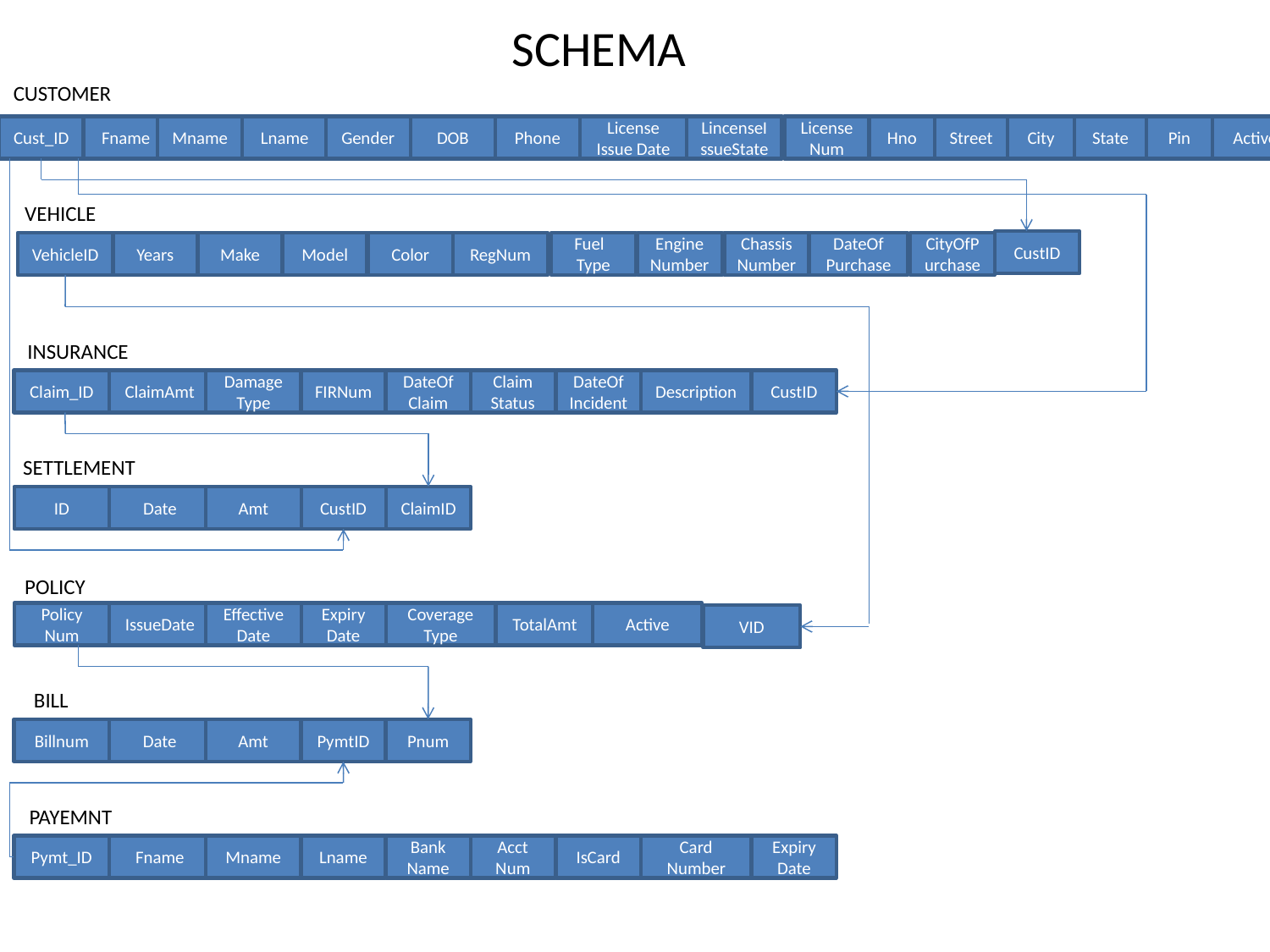

SCHEMA
CUSTOMER
Cust_ID
Fname
Mname
Lname
Gender
DOB
Phone
License Issue Date
LincenseIssueState
LicenseNum
Hno
Street
City
State
Pin
Active
VEHICLE
CustID
VehicleID
Years
Make
Model
Color
RegNum
Fuel   Type
Engine Number
Chassis Number
DateOf Purchase
CityOfPurchase
INSURANCE
Claim_ID
ClaimAmt
Damage Type
FIRNum
DateOfClaim
Claim Status
DateOf Incident
Description
CustID
SETTLEMENT
ID
Date
Amt
CustID
ClaimID
POLICY
Policy Num
IssueDate
EffectiveDate
Expiry Date
Coverage Type
TotalAmt
Active
VID
BILL
Billnum
Date
Amt
PymtID
Pnum
PAYEMNT
Pymt_ID
Fname
Mname
Lname
Bank Name
Acct Num
IsCard
Card Number
Expiry Date